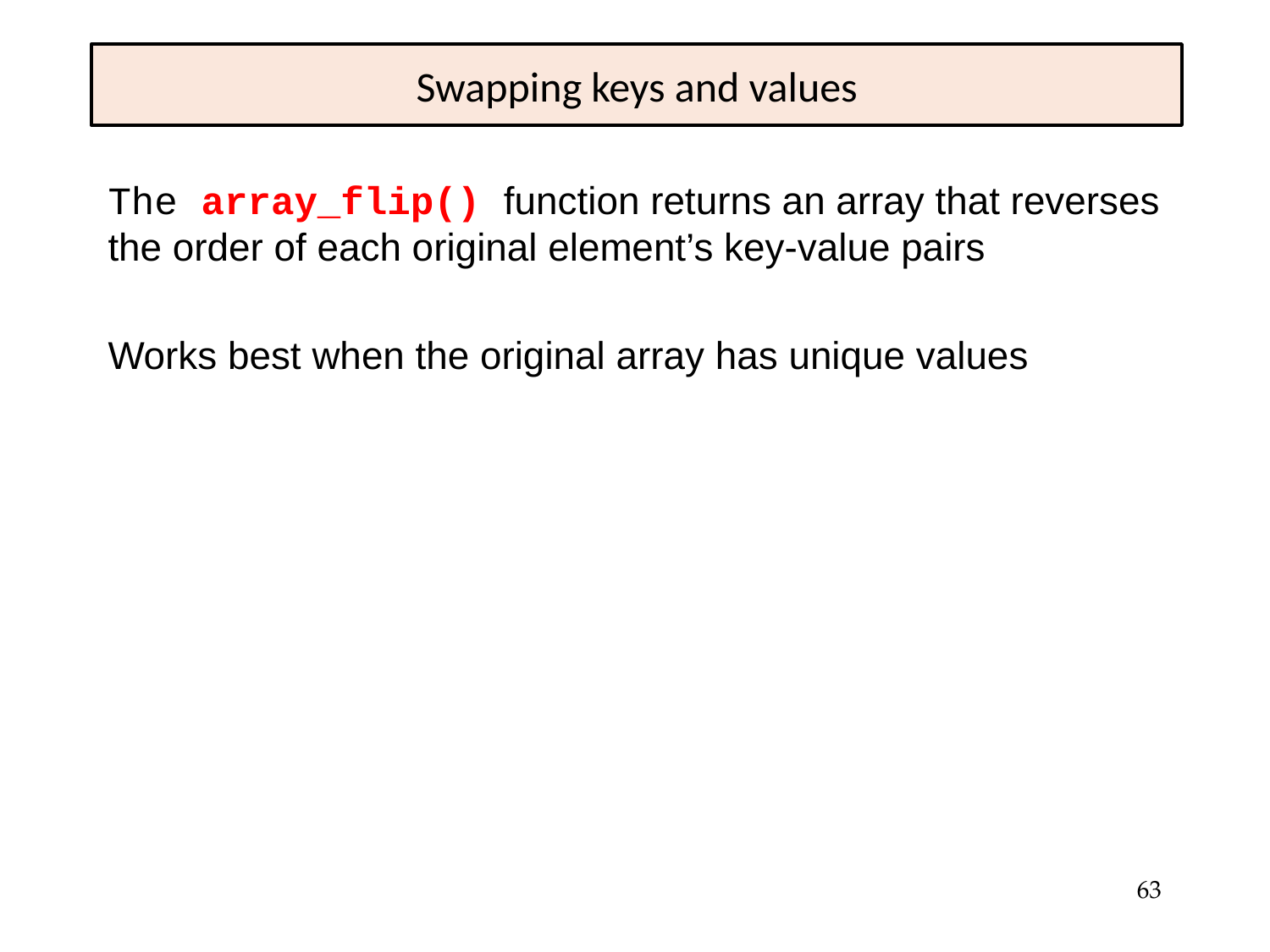

# Swapping keys and values
The array_flip() function returns an array that reverses the order of each original element’s key-value pairs

Works best when the original array has unique values
63